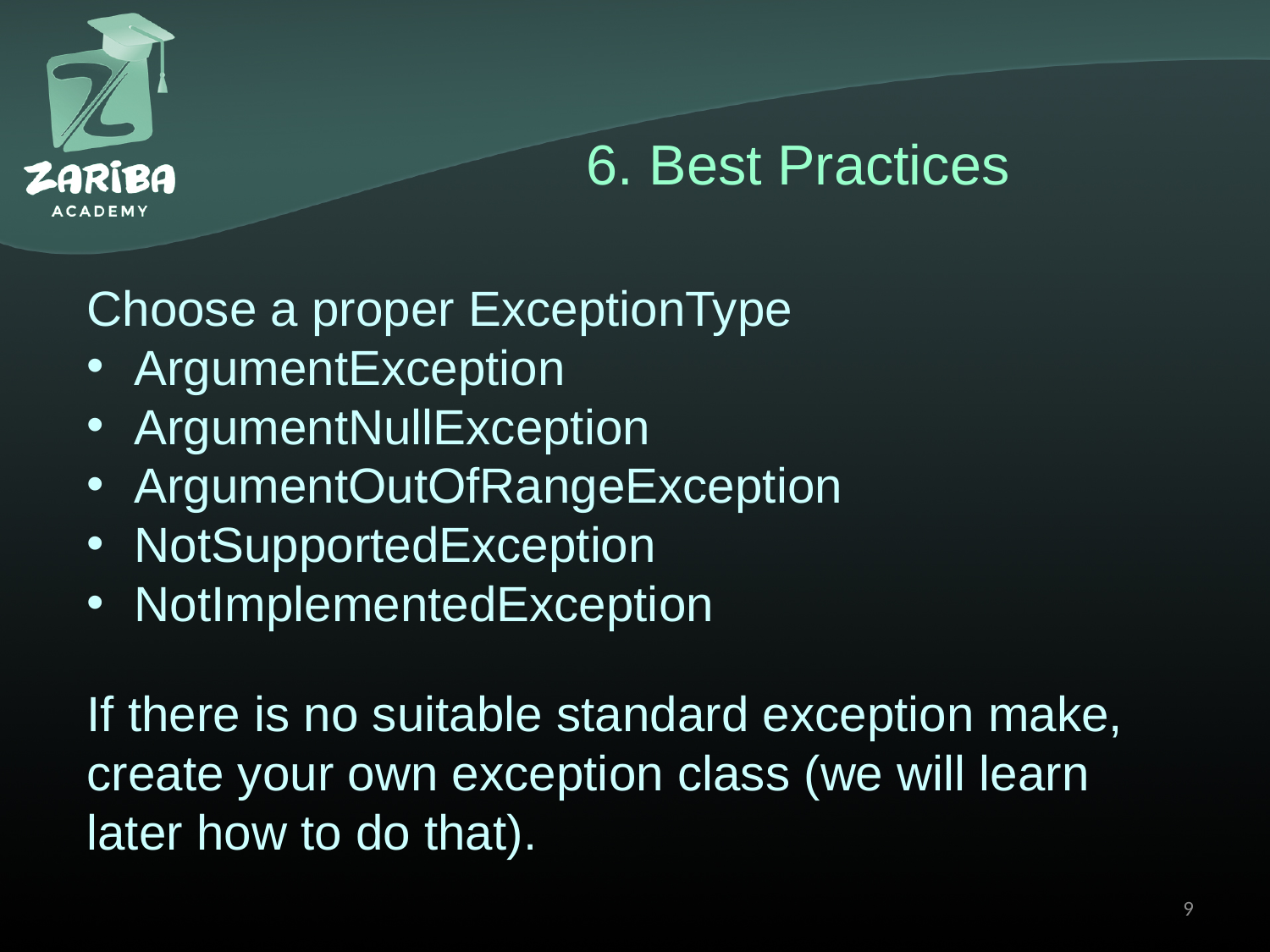

# 6. Best Practices

Choose a proper ExceptionType
ArgumentException
ArgumentNullException
ArgumentOutOfRangeException
NotSupportedException
NotImplementedException

If there is no suitable standard exception make, create your own exception class (we will learn later how to do that).

9